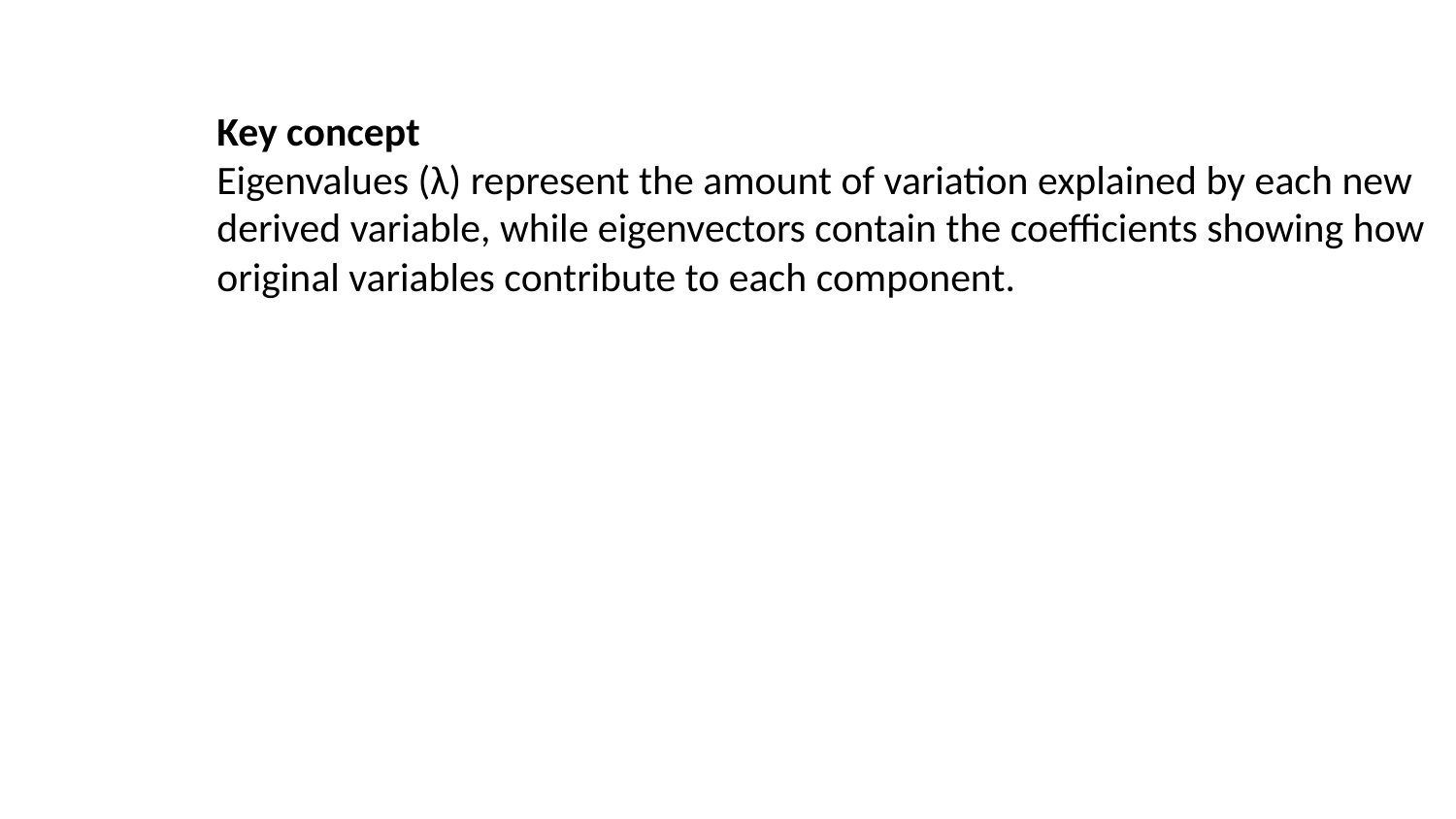

Key concept
Eigenvalues (λ) represent the amount of variation explained by each new derived variable, while eigenvectors contain the coefficients showing how original variables contribute to each component.